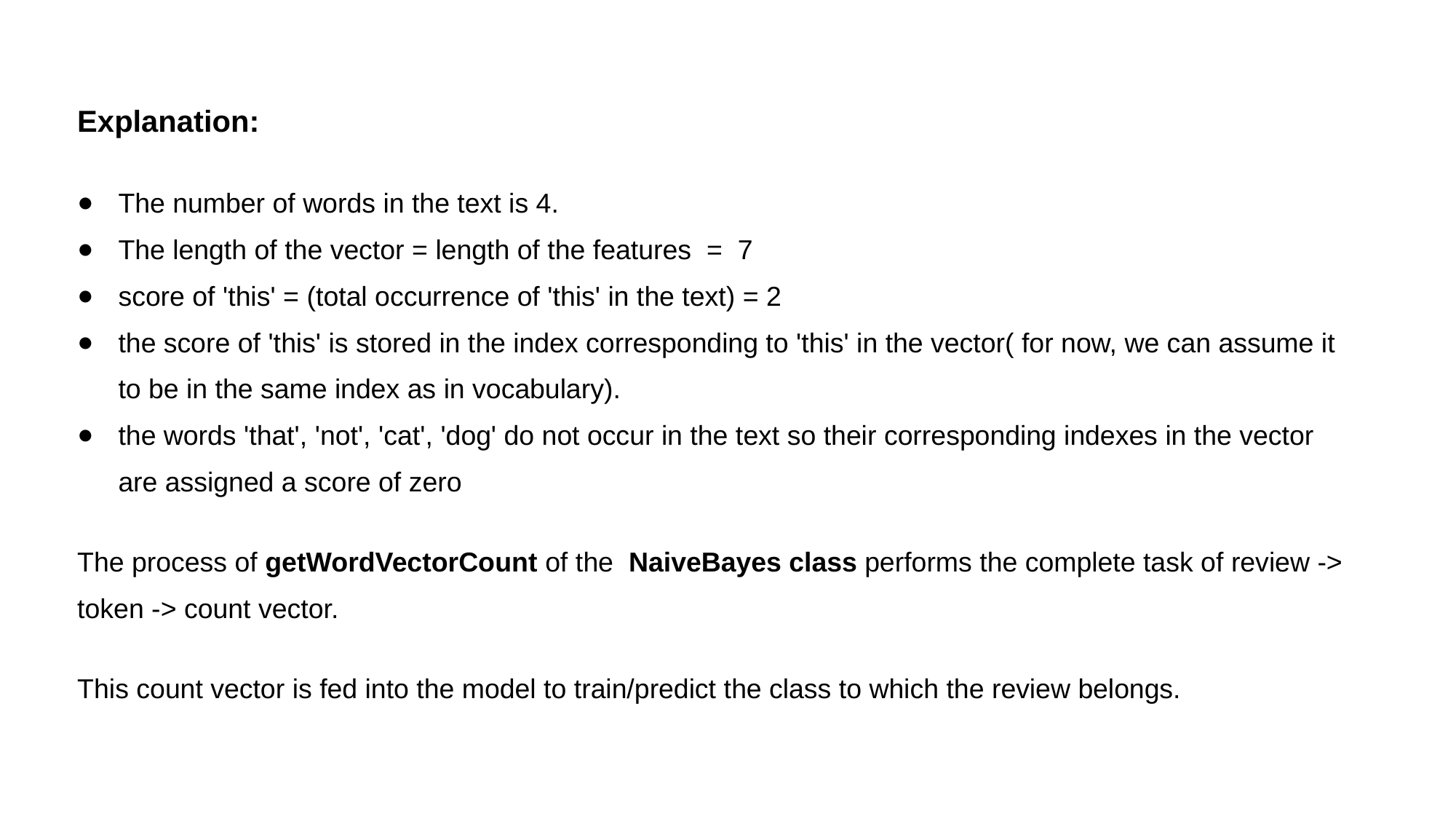

Explanation:
The number of words in the text is 4.
The length of the vector = length of the features  =  7
score of 'this' = (total occurrence of 'this' in the text) = 2
the score of 'this' is stored in the index corresponding to 'this' in the vector( for now, we can assume it to be in the same index as in vocabulary).
the words 'that', 'not', 'cat', 'dog' do not occur in the text so their corresponding indexes in the vector are assigned a score of zero
The process of getWordVectorCount of the  NaiveBayes class performs the complete task of review -> token -> count vector.
This count vector is fed into the model to train/predict the class to which the review belongs.